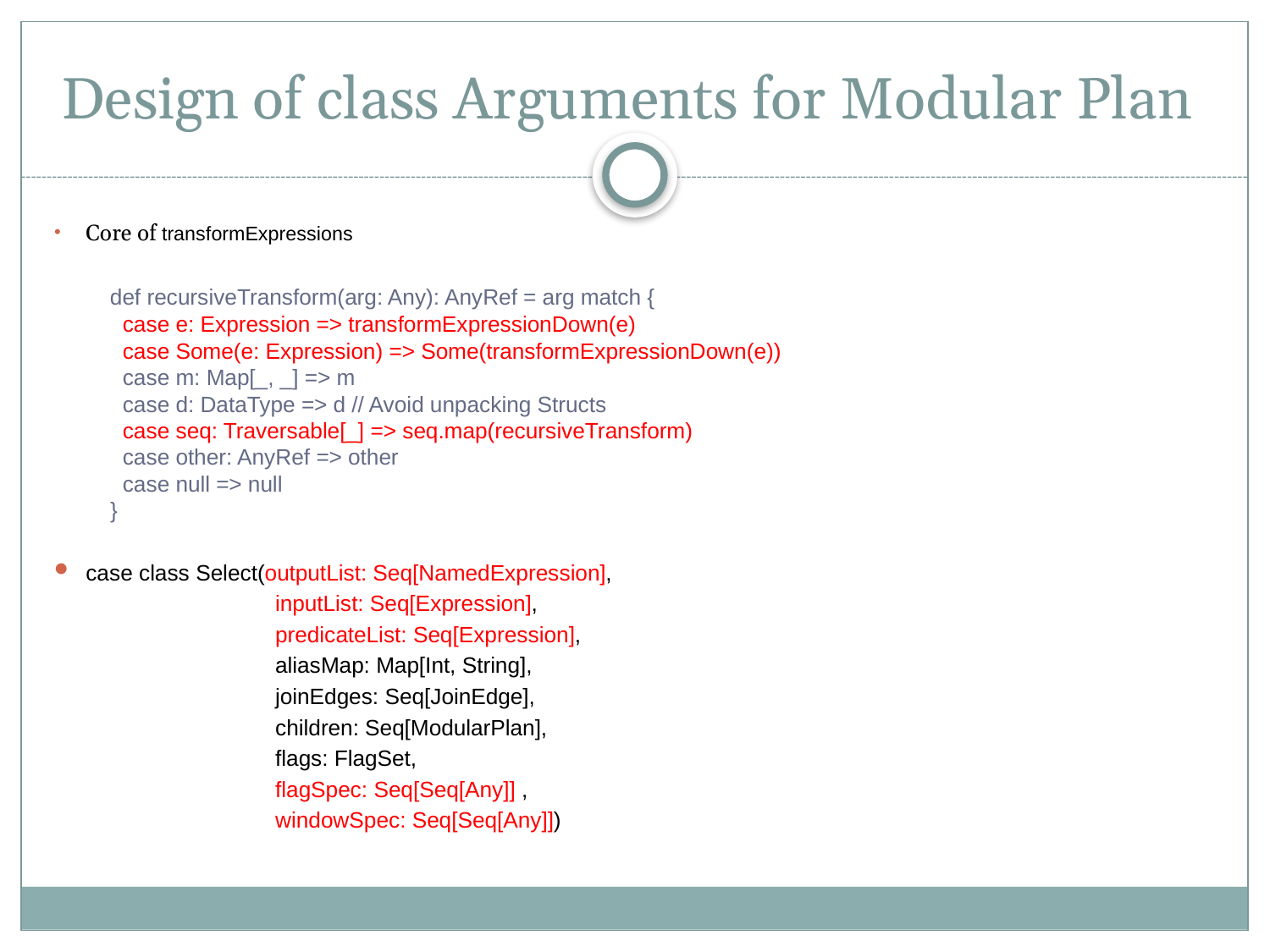

# Design of class Arguments for Modular Plan
Core of transformExpressions

    def recursiveTransform(arg: Any): AnyRef = arg match {
      case e: Expression => transformExpressionDown(e)
      case Some(e: Expression) => Some(transformExpressionDown(e))
      case m: Map[_, _] => m
      case d: DataType => d // Avoid unpacking Structs
      case seq: Traversable[_] => seq.map(recursiveTransform)
      case other: AnyRef => other
      case null => null
    }

case class Select(outputList: Seq[NamedExpression],
                                    inputList: Seq[Expression],
                                    predicateList: Seq[Expression],
                                    aliasMap: Map[Int, String],
                                    joinEdges: Seq[JoinEdge],
                                    children: Seq[ModularPlan],
                                    flags: FlagSet,
                                    flagSpec: Seq[Seq[Any]] ,
                                    windowSpec: Seq[Seq[Any]])